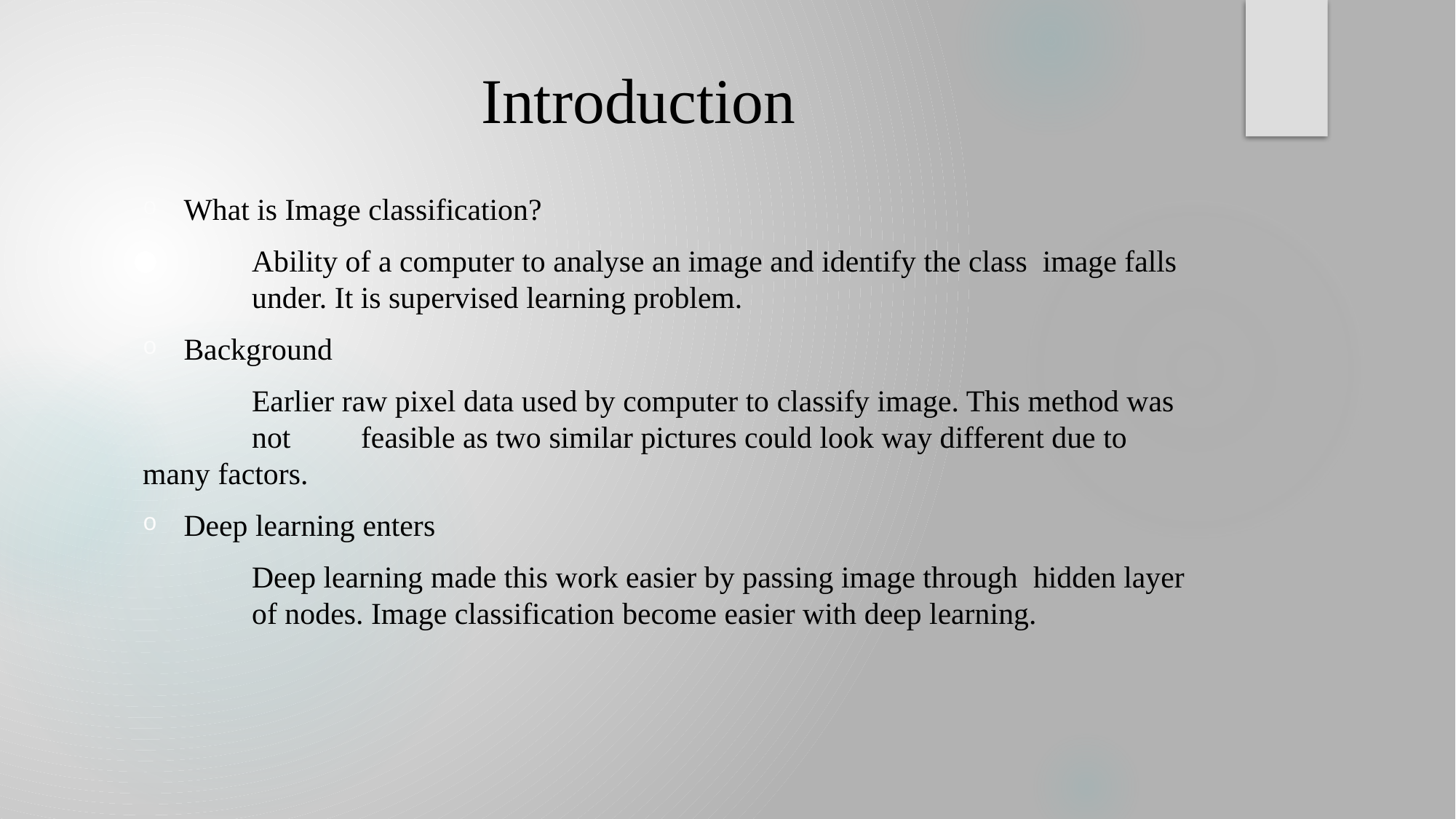

# Introduction
What is Image classification?
	Ability of a computer to analyse an image and identify the class  image falls 	under. It is supervised learning problem.
Background
	Earlier raw pixel data used by computer to classify image. This method was 	not 	feasible as two similar pictures could look way different due to many factors.
Deep learning enters
	Deep learning made this work easier by passing image through  hidden layer 	of nodes. Image classification become easier with deep learning.